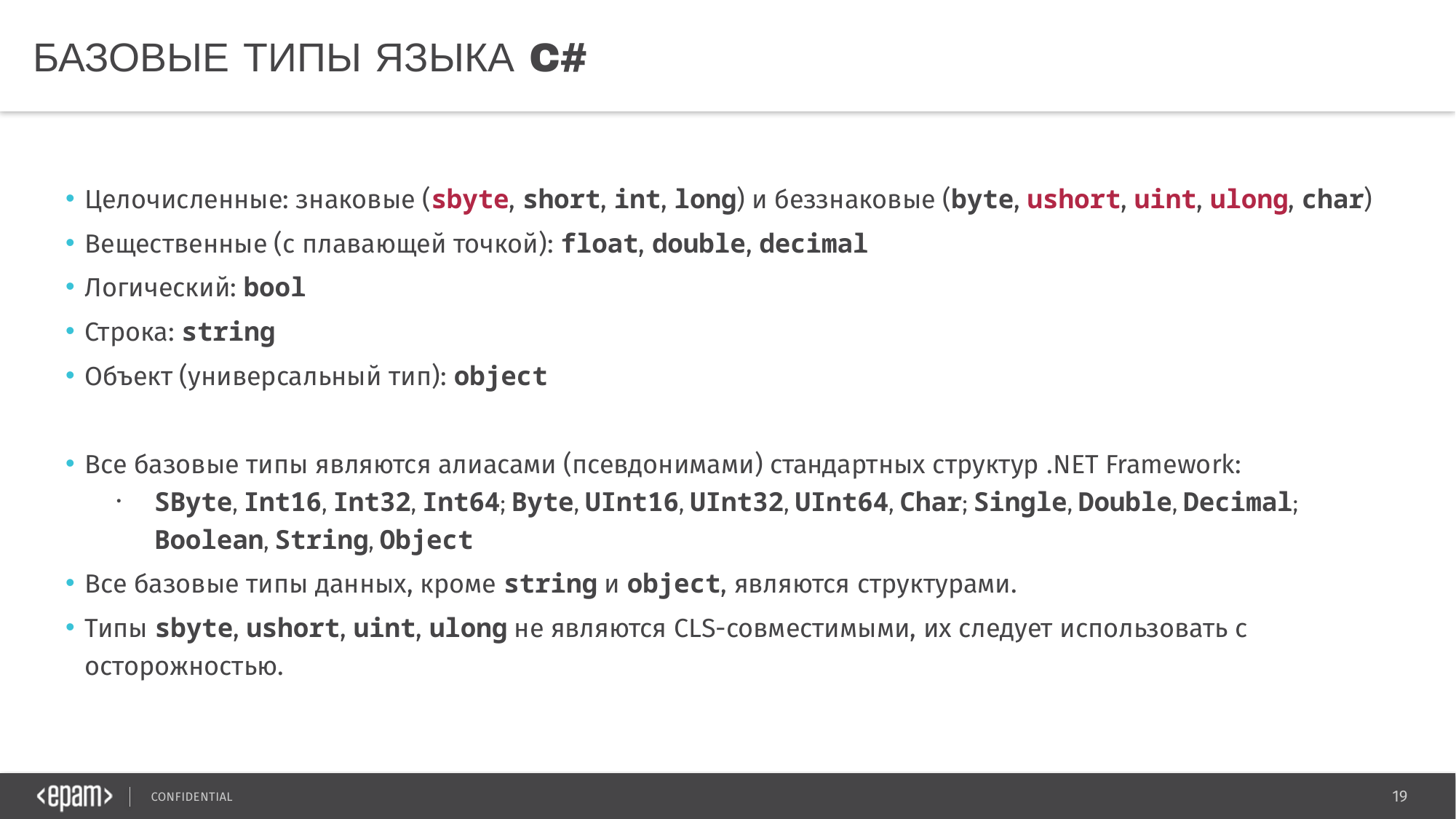

# Базовые типы языка C#
Целочисленные: знаковые (sbyte, short, int, long) и беззнаковые (byte, ushort, uint, ulong, char)
Вещественные (c плавающей точкой): float, double, decimal
Логический: bool
Строка: string
Объект (универсальный тип): object

Все базовые типы являются алиасами (псевдонимами) стандартных структур .NET Framework:
SByte, Int16, Int32, Int64; Byte, UInt16, UInt32, UInt64, Char; Single, Double, Decimal; Boolean, String, Object
Все базовые типы данных, кроме string и object, являются структурами.
Типы sbyte, ushort, uint, ulong не являются CLS-совместимыми, их следует использовать с осторожностью.